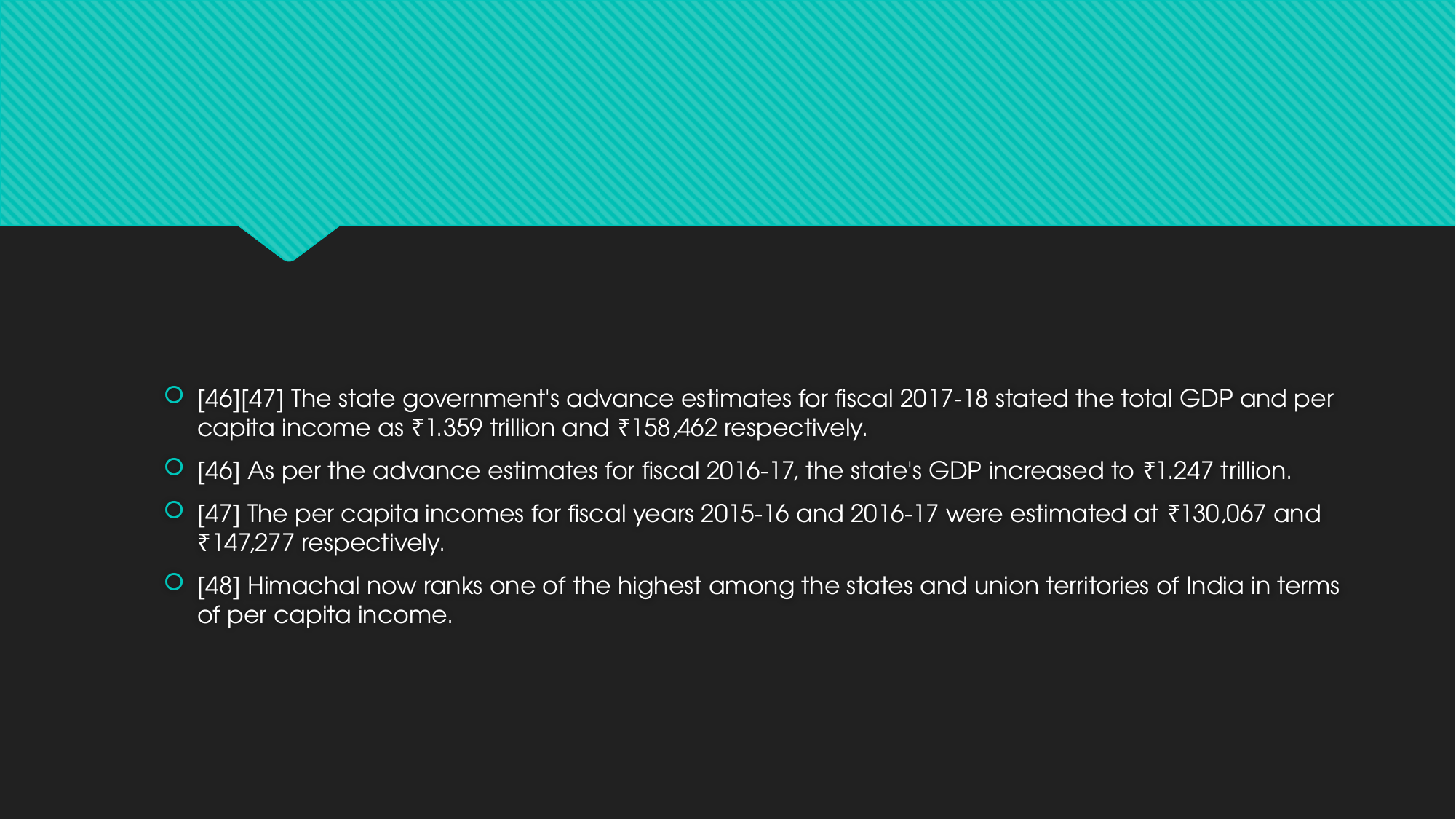

#

[46][47] The state government's advance estimates for fiscal 2017-18 stated the total GDP and per capita income as ₹1.359 trillion and ₹158,462 respectively.
[46] As per the advance estimates for fiscal 2016-17, the state's GDP increased to ₹1.247 trillion.
[47] The per capita incomes for fiscal years 2015-16 and 2016-17 were estimated at ₹130,067 and ₹147,277 respectively.
[48] Himachal now ranks one of the highest among the states and union territories of India in terms of per capita income.